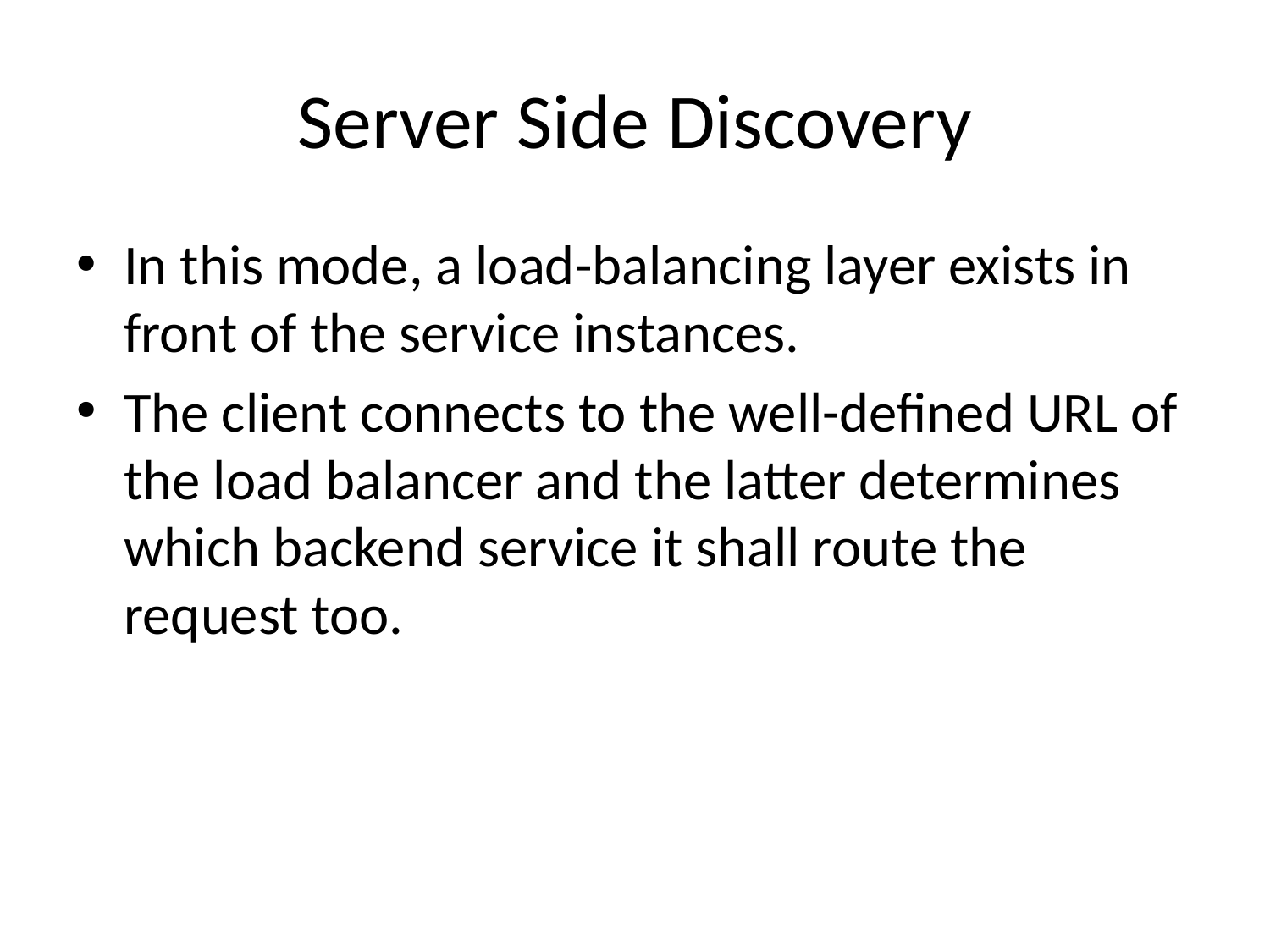

# Server Side Discovery
In this mode, a load-balancing layer exists in front of the service instances.
The client connects to the well-defined URL of the load balancer and the latter determines which backend service it shall route the request too.